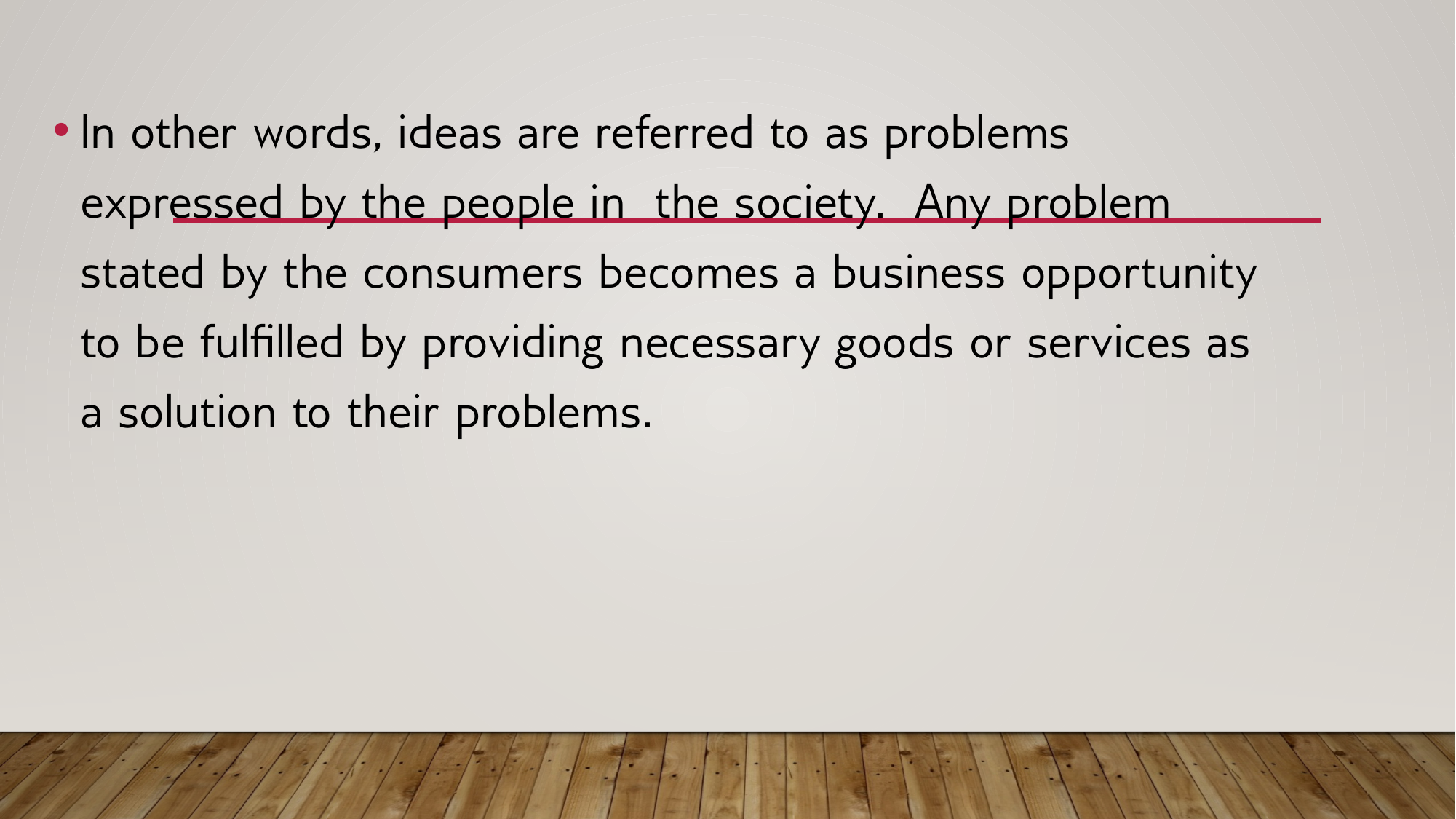

In other words, ideas are referred to as problems expressed by the people in  the society.  Any problem stated by the consumers becomes a business opportunity to be fulfilled by providing necessary goods or services as a solution to their problems.